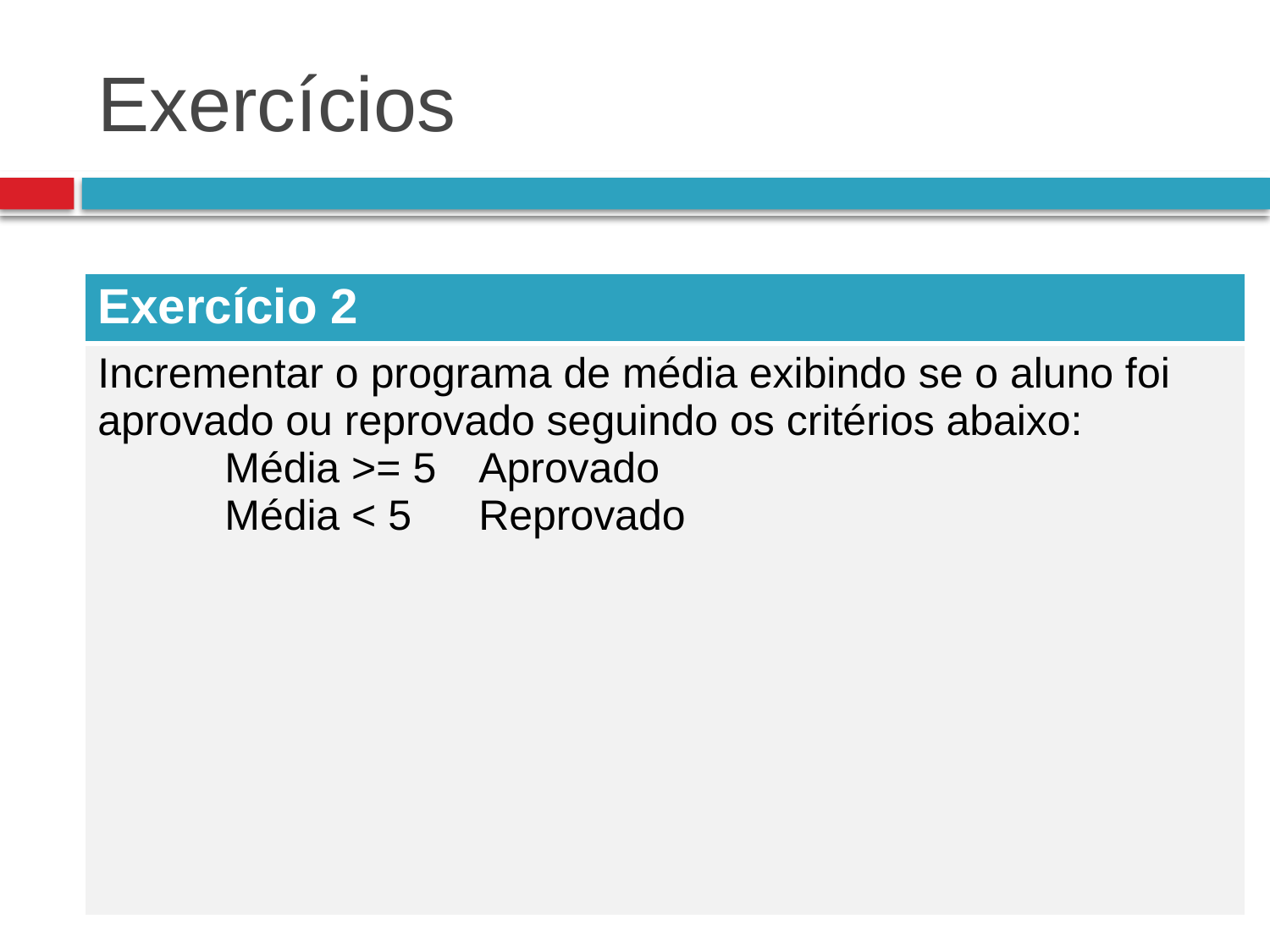

# Exercícios
| Exercício 2 |
| --- |
| Incrementar o programa de média exibindo se o aluno foi aprovado ou reprovado seguindo os critérios abaixo: Média >= 5 Aprovado Média < 5 Reprovado |